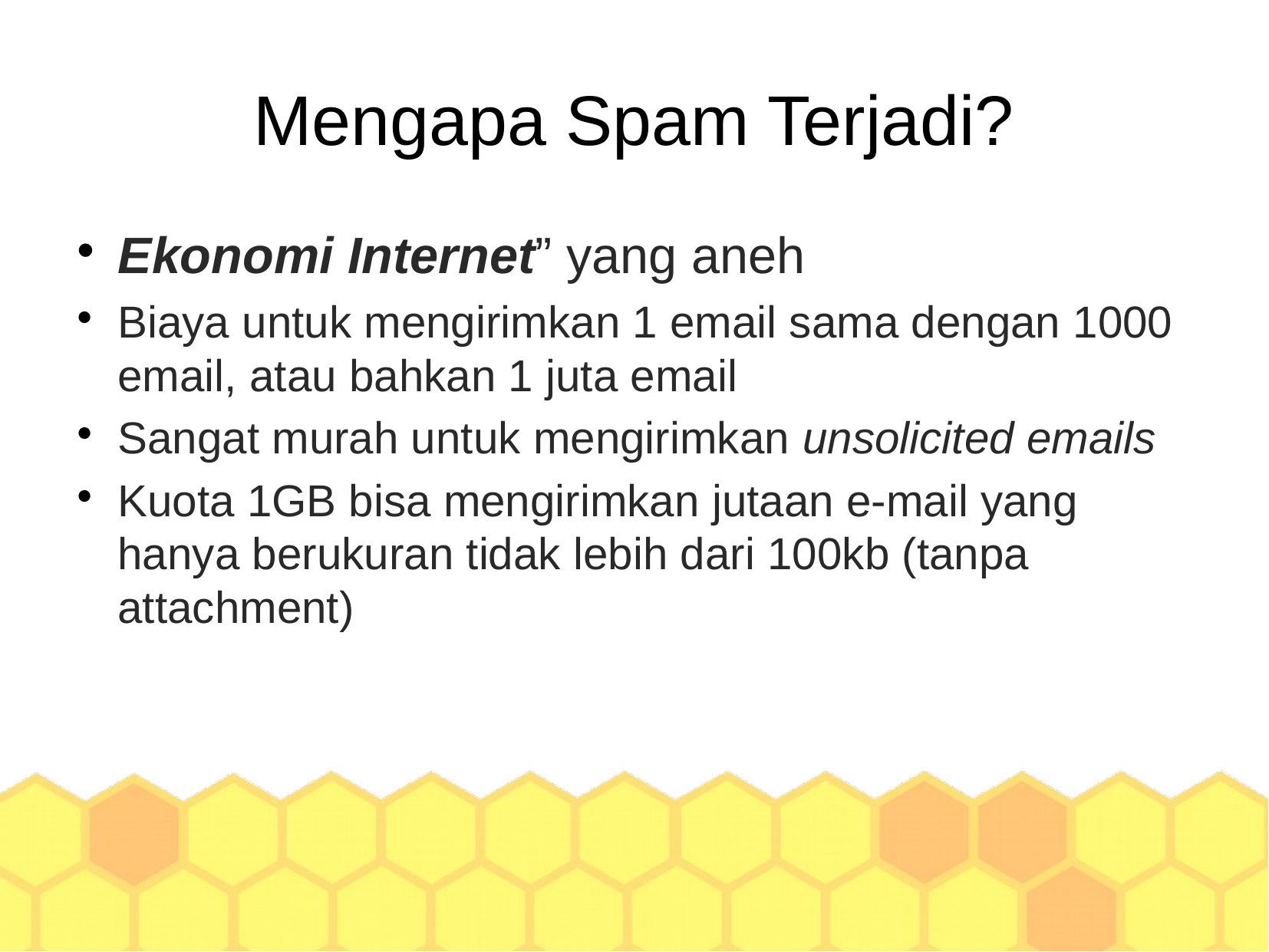

Mengapa Spam Terjadi?
Ekonomi Internet” yang aneh
Biaya untuk mengirimkan 1 email sama dengan 1000 email, atau bahkan 1 juta email
Sangat murah untuk mengirimkan unsolicited emails
Kuota 1GB bisa mengirimkan jutaan e-mail yang hanya berukuran tidak lebih dari 100kb (tanpa attachment)